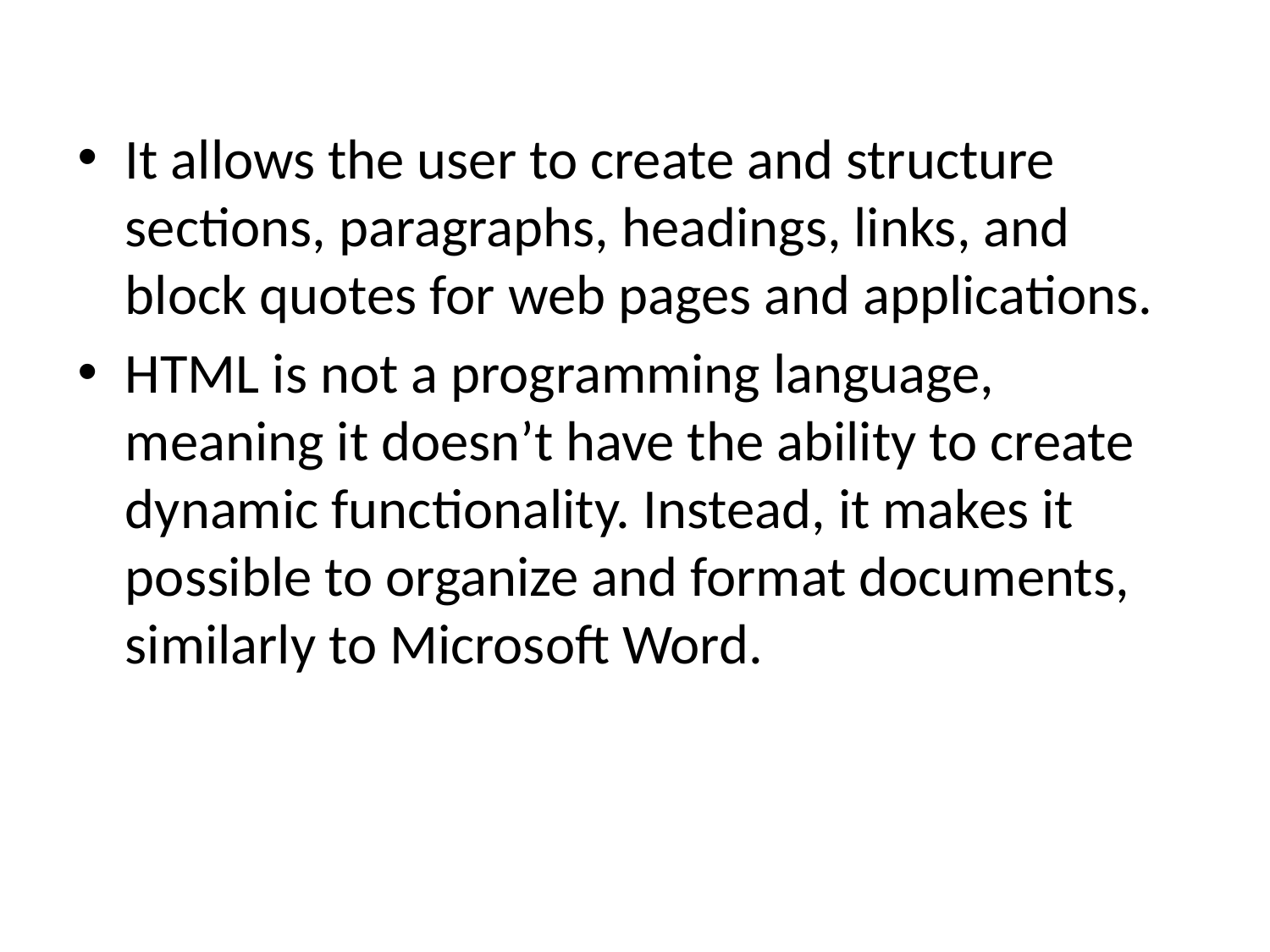

It allows the user to create and structure sections, paragraphs, headings, links, and block quotes for web pages and applications.
HTML is not a programming language, meaning it doesn’t have the ability to create dynamic functionality. Instead, it makes it possible to organize and format documents, similarly to Microsoft Word.